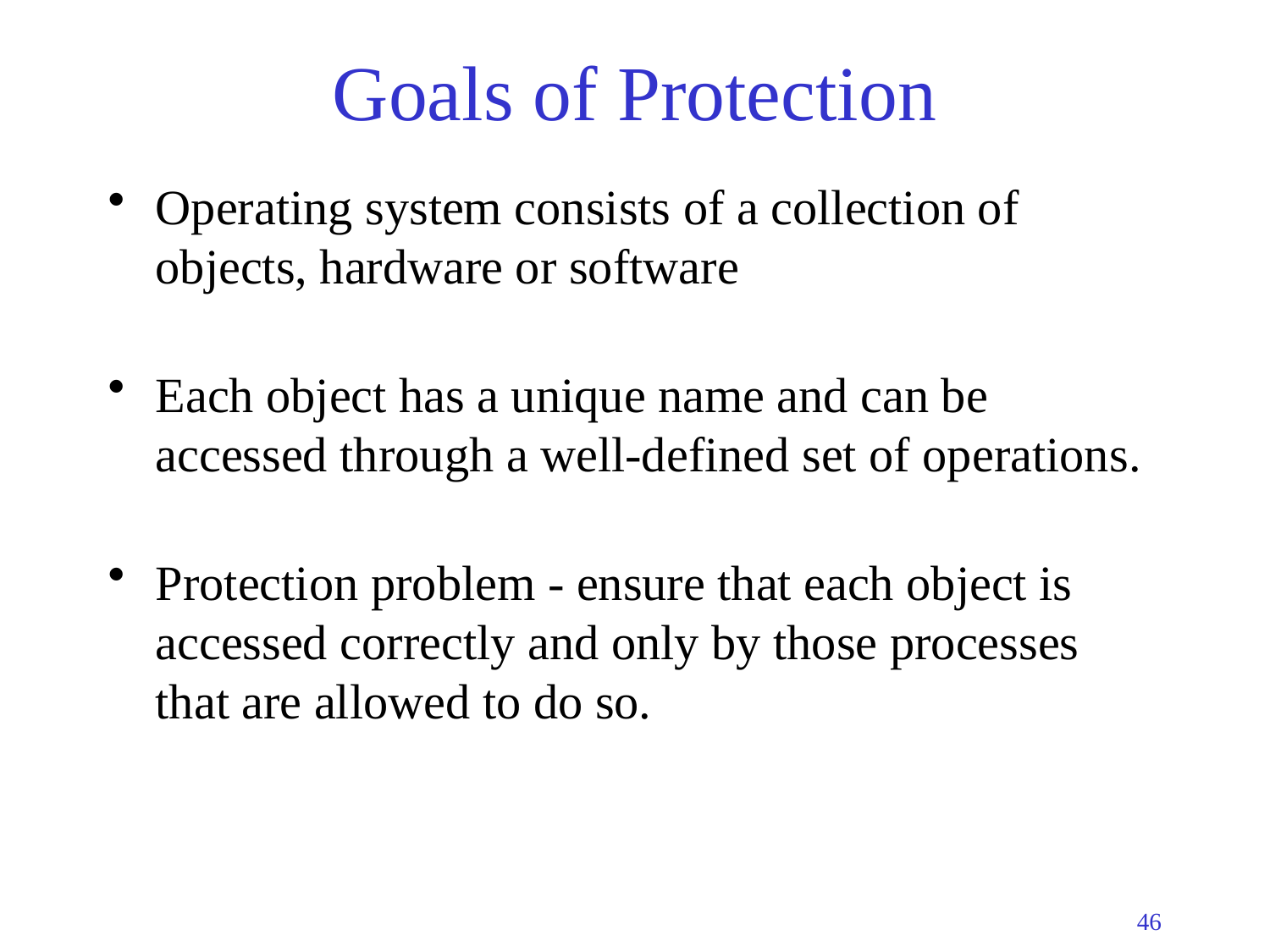

# Goals of Protection
Operating system consists of a collection of objects, hardware or software
Each object has a unique name and can be accessed through a well-defined set of operations.
Protection problem - ensure that each object is accessed correctly and only by those processes that are allowed to do so.

46